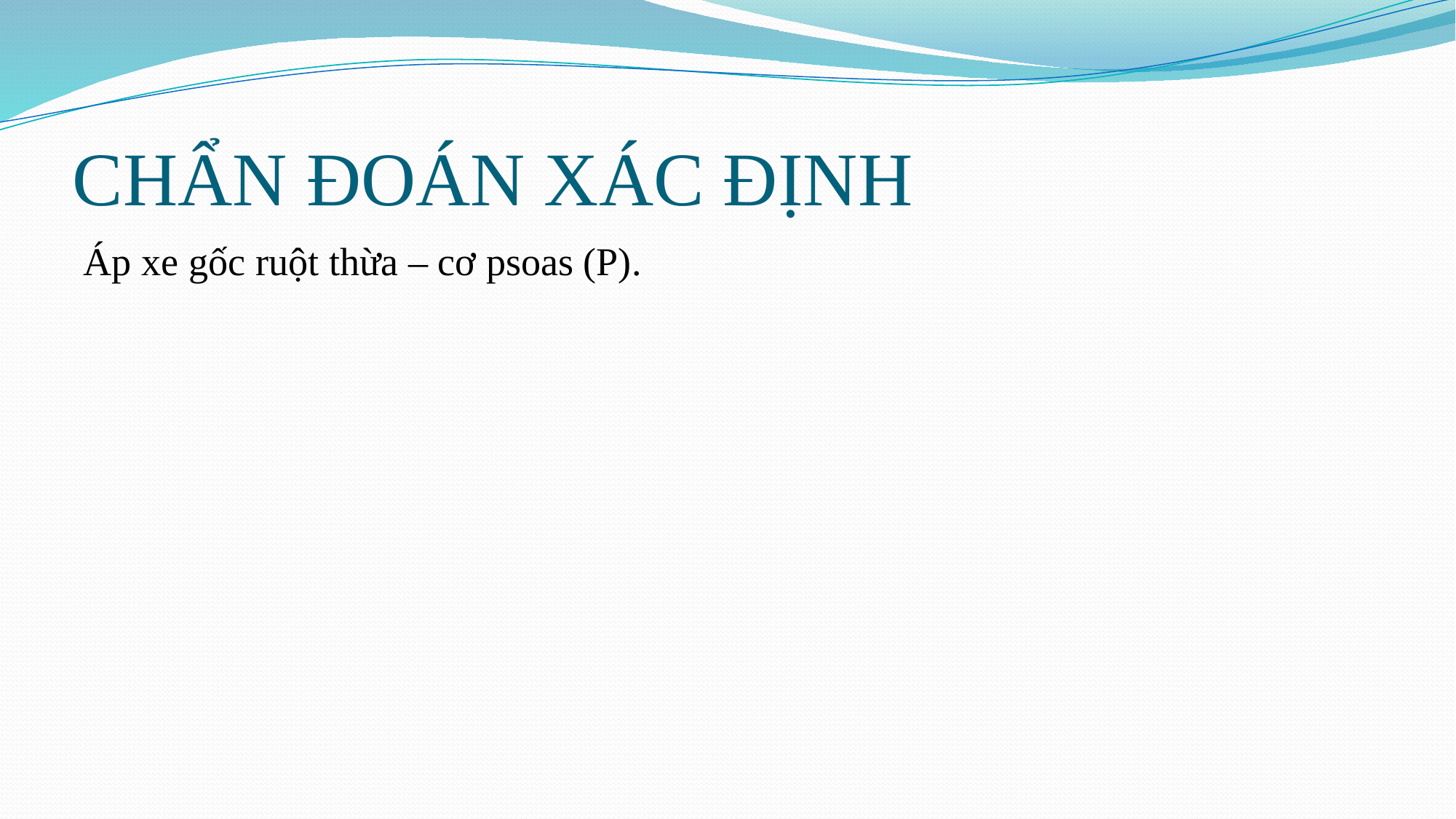

# CHẨN ĐOÁN XÁC ĐỊNH
Áp xe gốc ruột thừa – cơ psoas (P).